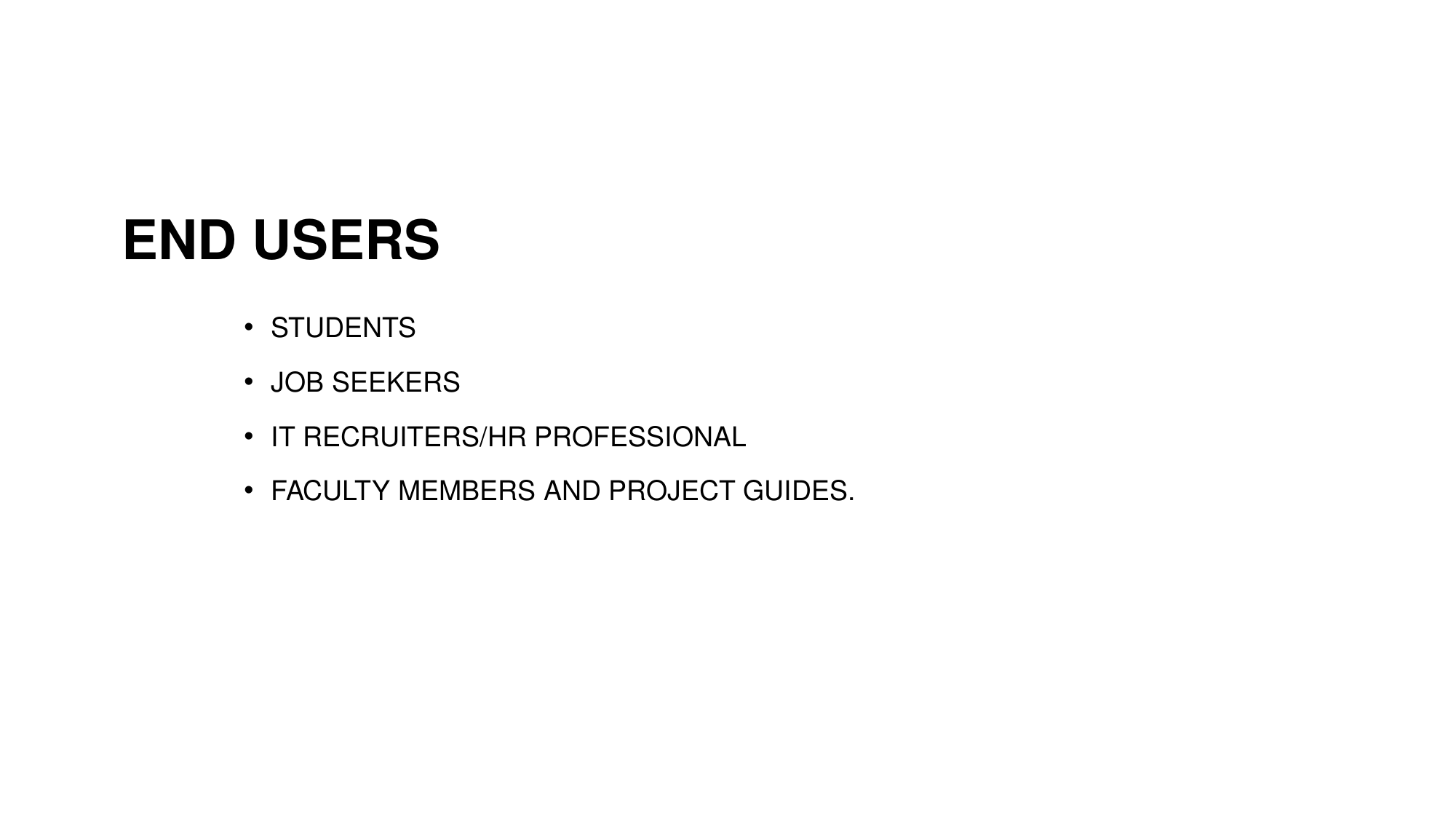

# END USERS
STUDENTS
JOB SEEKERS
IT RECRUITERS/HR PROFESSIONAL
FACULTY MEMBERS AND PROJECT GUIDES.